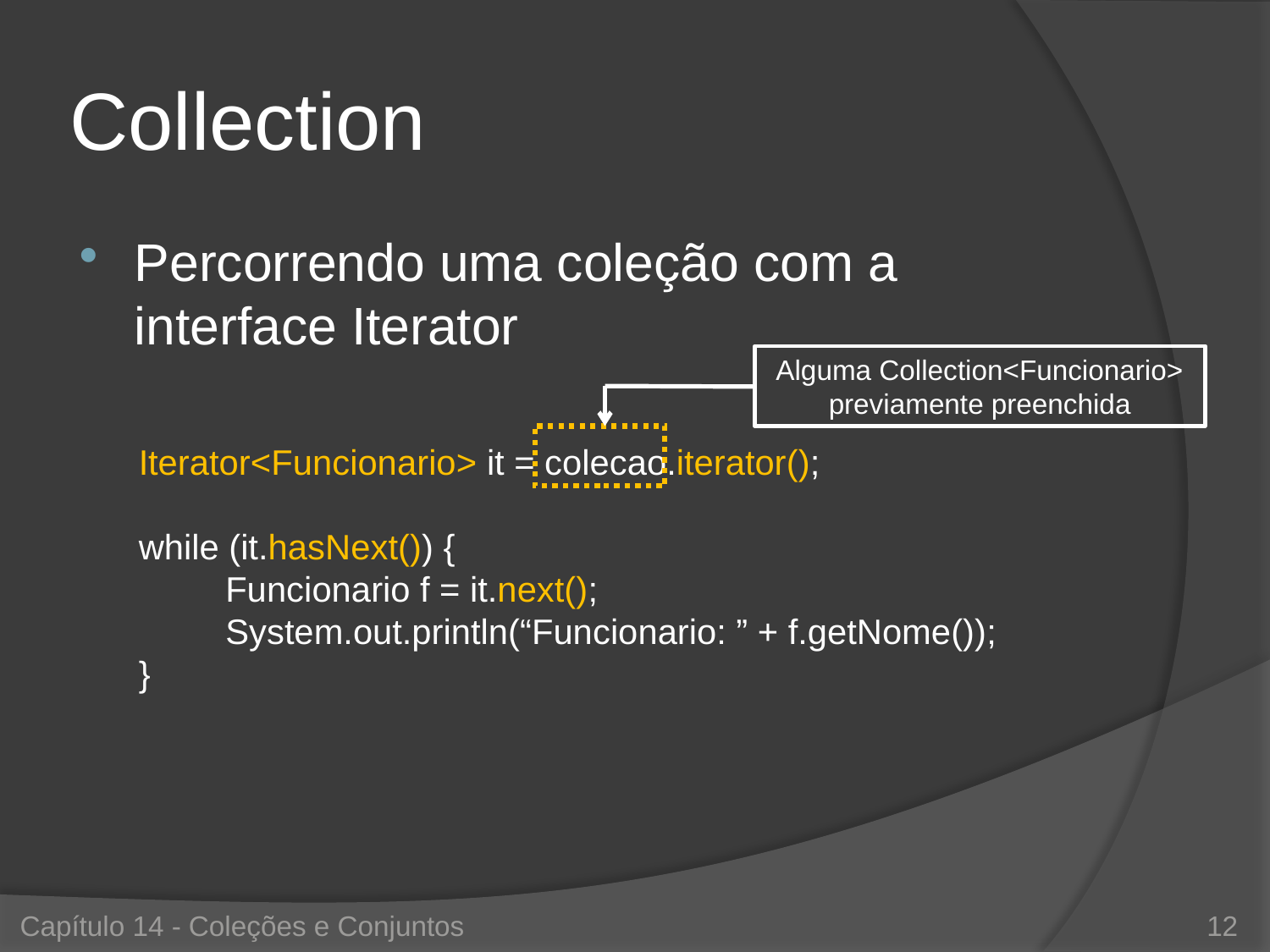

# Collection
Percorrendo uma coleção com a interface Iterator

Iterator<Funcionario> it = colecao.iterator();

while (it.hasNext()) {
	Funcionario f = it.next();
	System.out.println(“Funcionario: ” + f.getNome());
}
Alguma Collection<Funcionario> previamente preenchida

Capítulo 14 - Coleções e Conjuntos
12